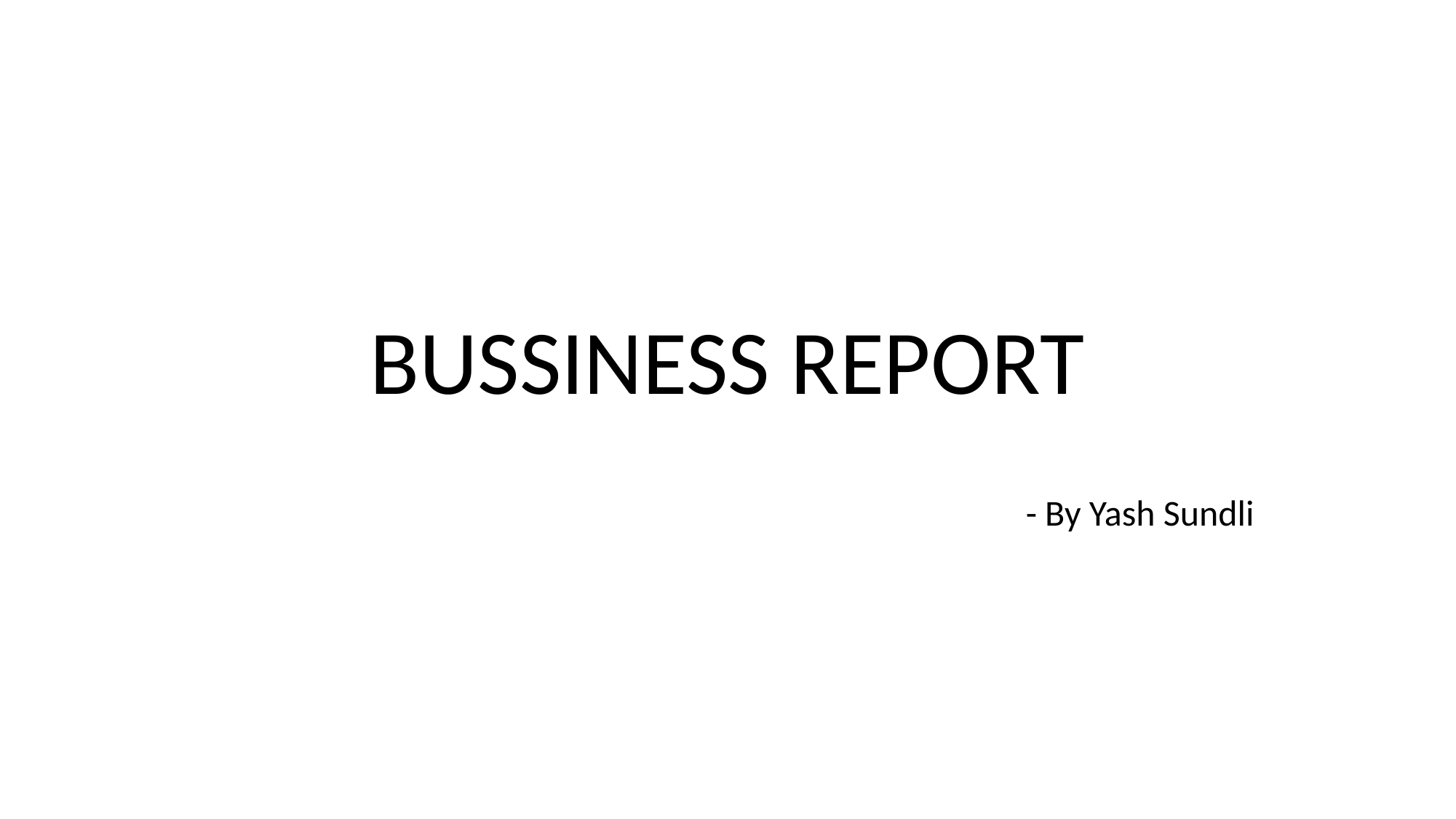

# BUSSINESS REPORT

- By Yash Sundli